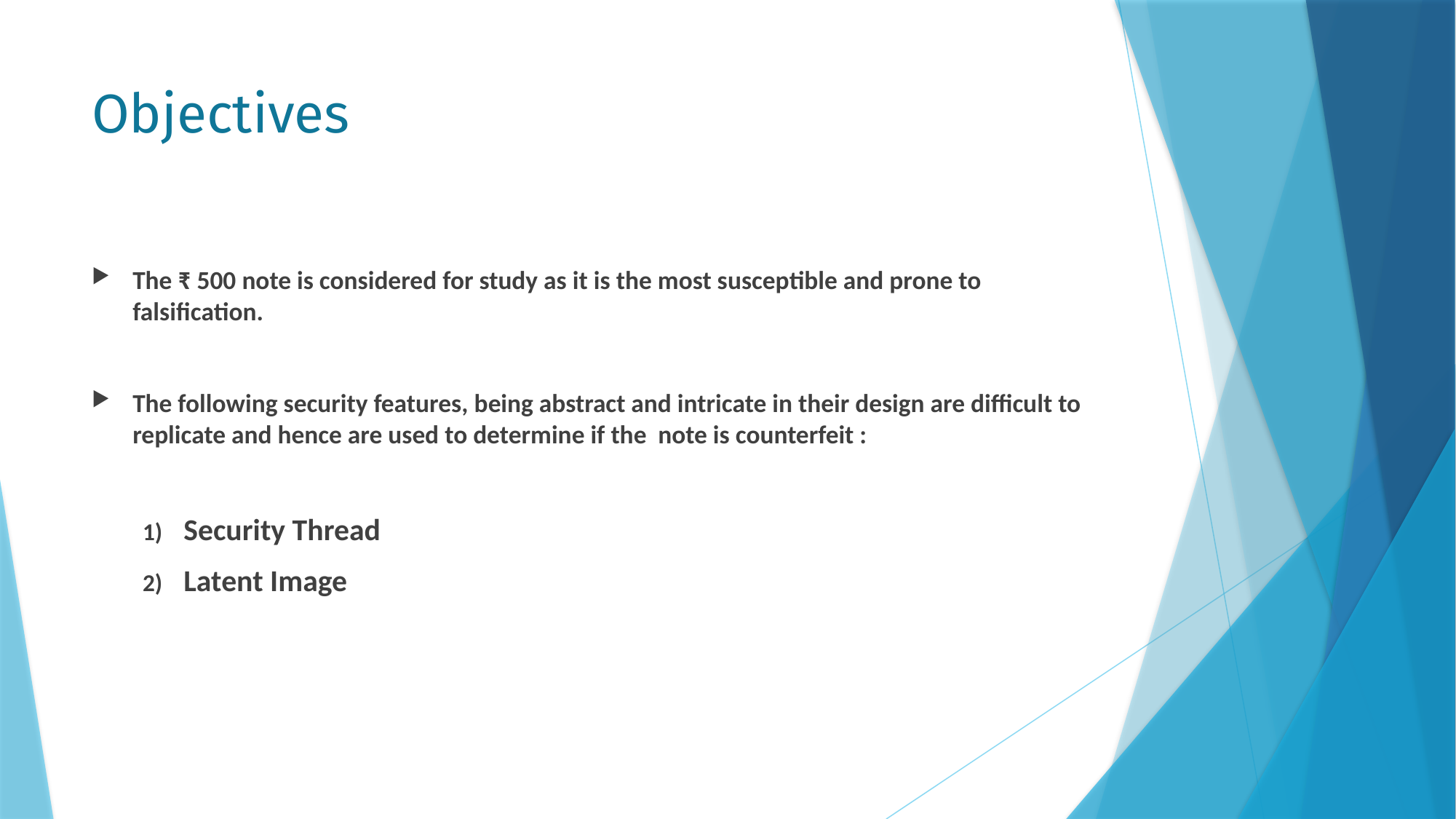

# Objectives
The ₹ 500 note is considered for study as it is the most susceptible and prone to falsification.

The following security features, being abstract and intricate in their design are difficult to replicate and hence are used to determine if the  note is counterfeit :

Security Thread
Latent Image